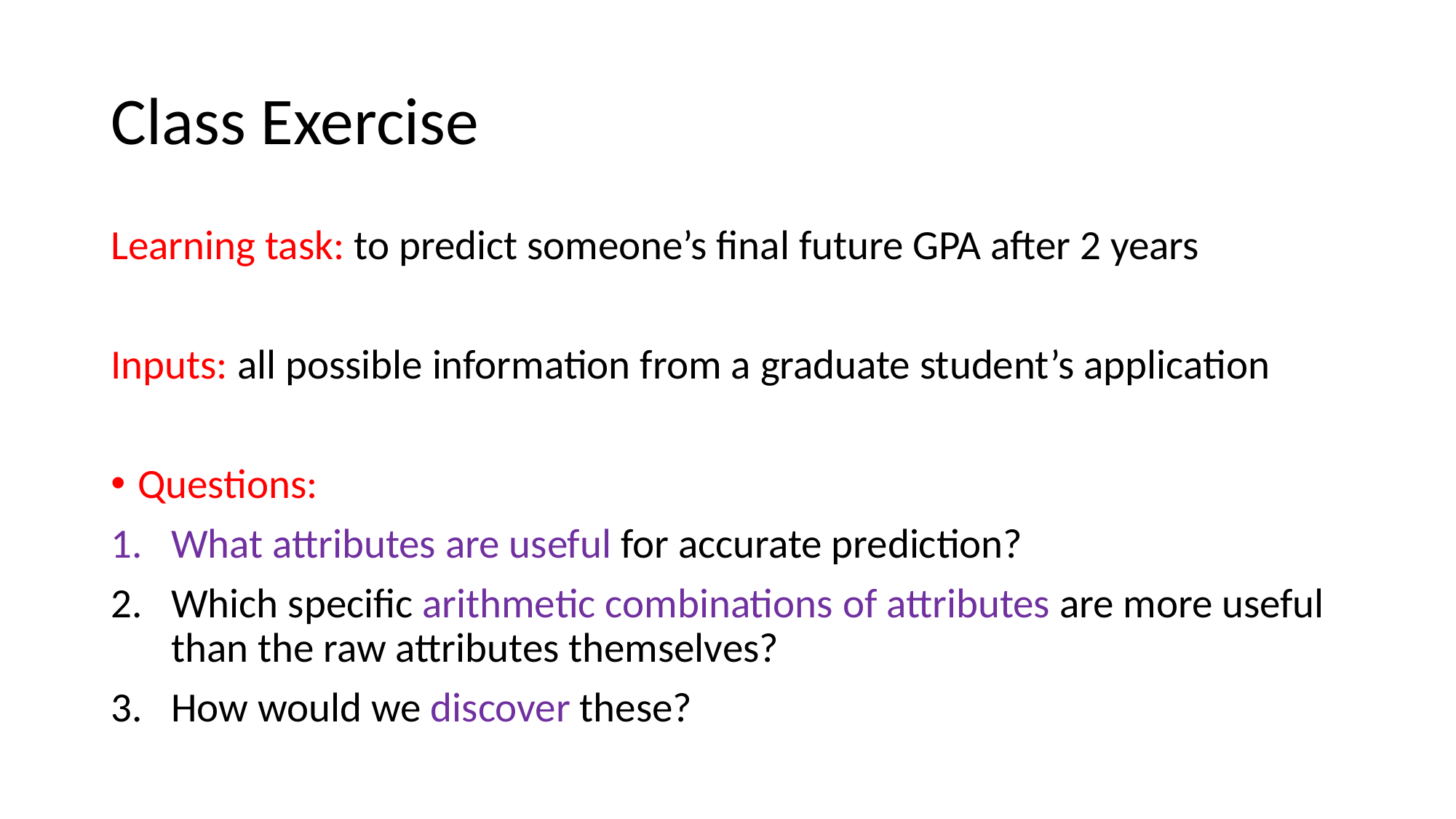

# Class Exercise
Learning task: to predict someone’s final future GPA after 2 years

Inputs: all possible information from a graduate student’s application

Questions:
What attributes are useful for accurate prediction?
Which specific arithmetic combinations of attributes are more useful than the raw attributes themselves?
How would we discover these?